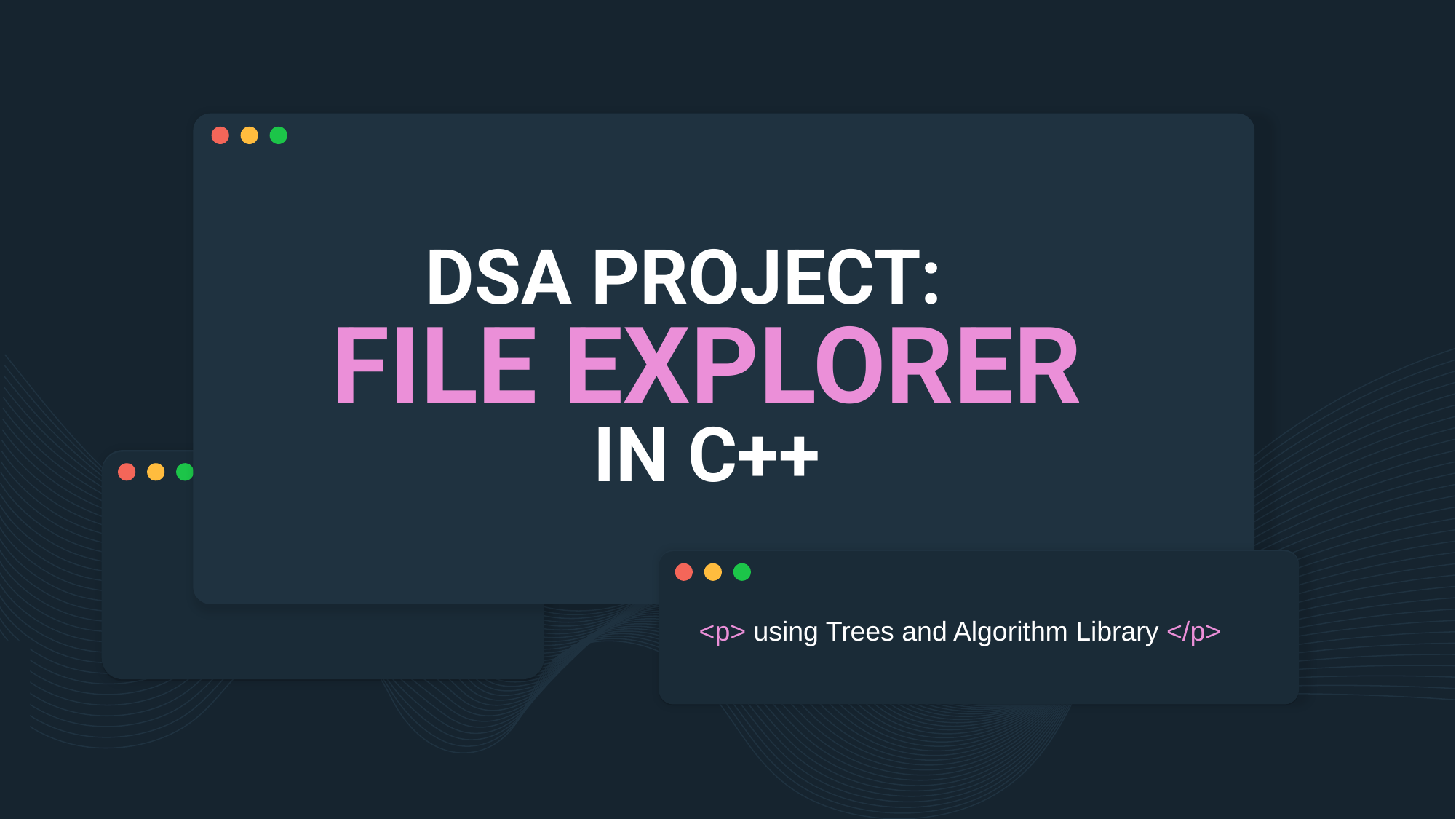

# DSA PROJECT:   FILE EXPLORER
IN C++
<p> using Trees and Algorithm Library </p>